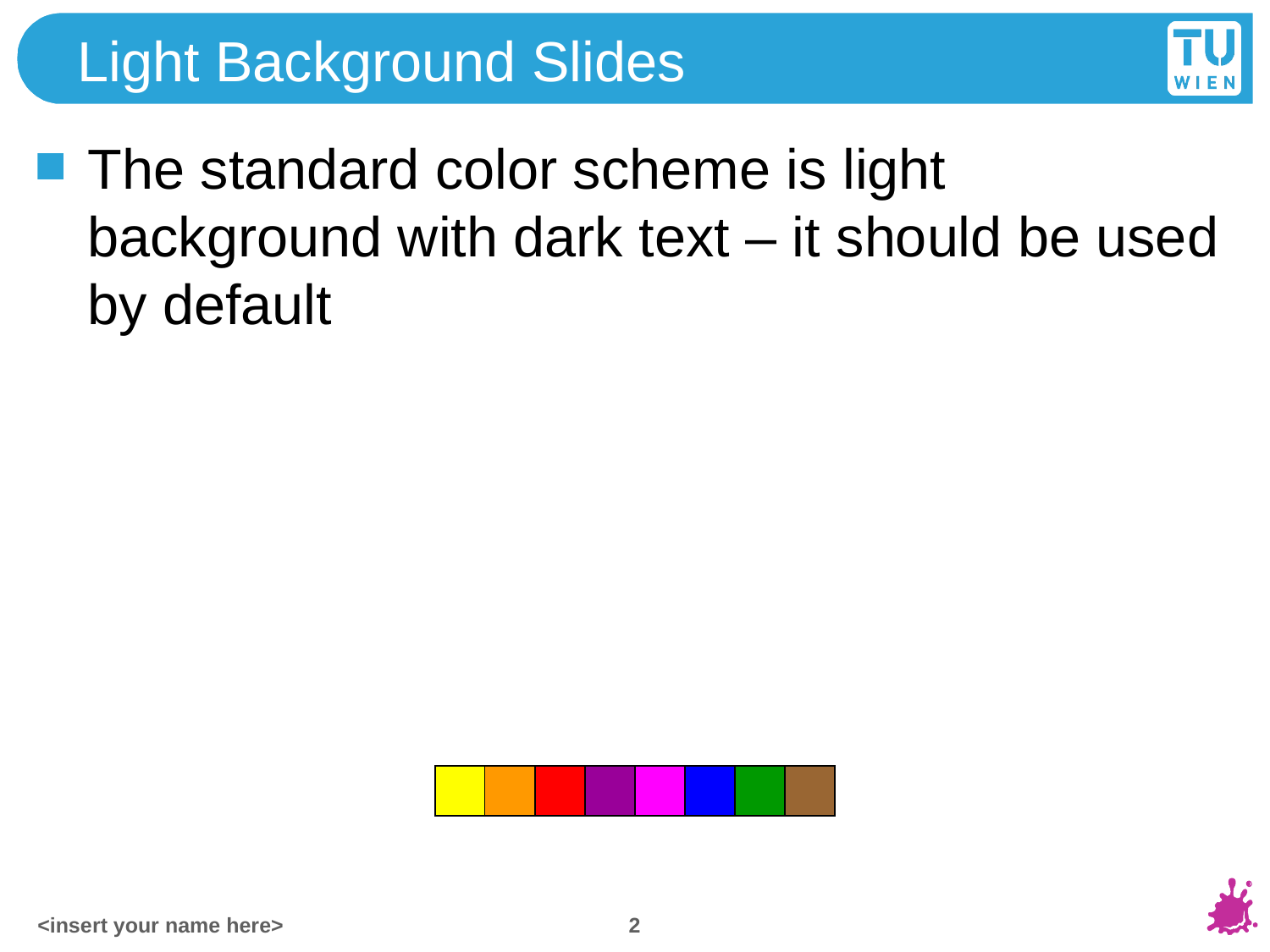

# Light Background Slides
The standard color scheme is light background with dark text – it should be used by default

2
<insert your name here>